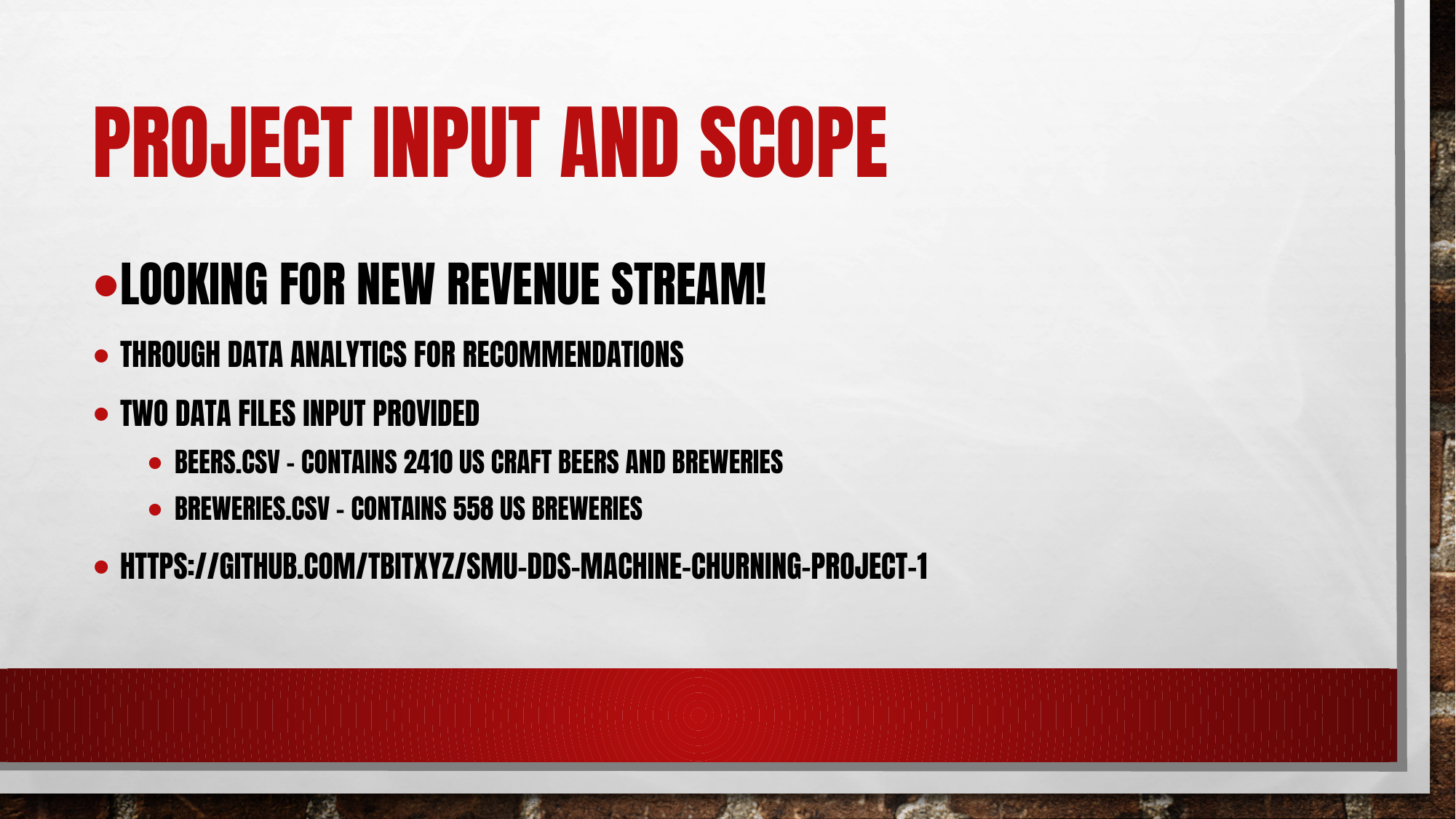

# Project Input and Scope
Looking for new revenue stream!
Through data analytics for recommendations
Two data files input provided
Beers.csv – contains 2410 US craft beers and breweries
Breweries.csv – contains 558 US breweries
https://github.com/tbitxyz/SMU-DDS-Machine-Churning-Project-1